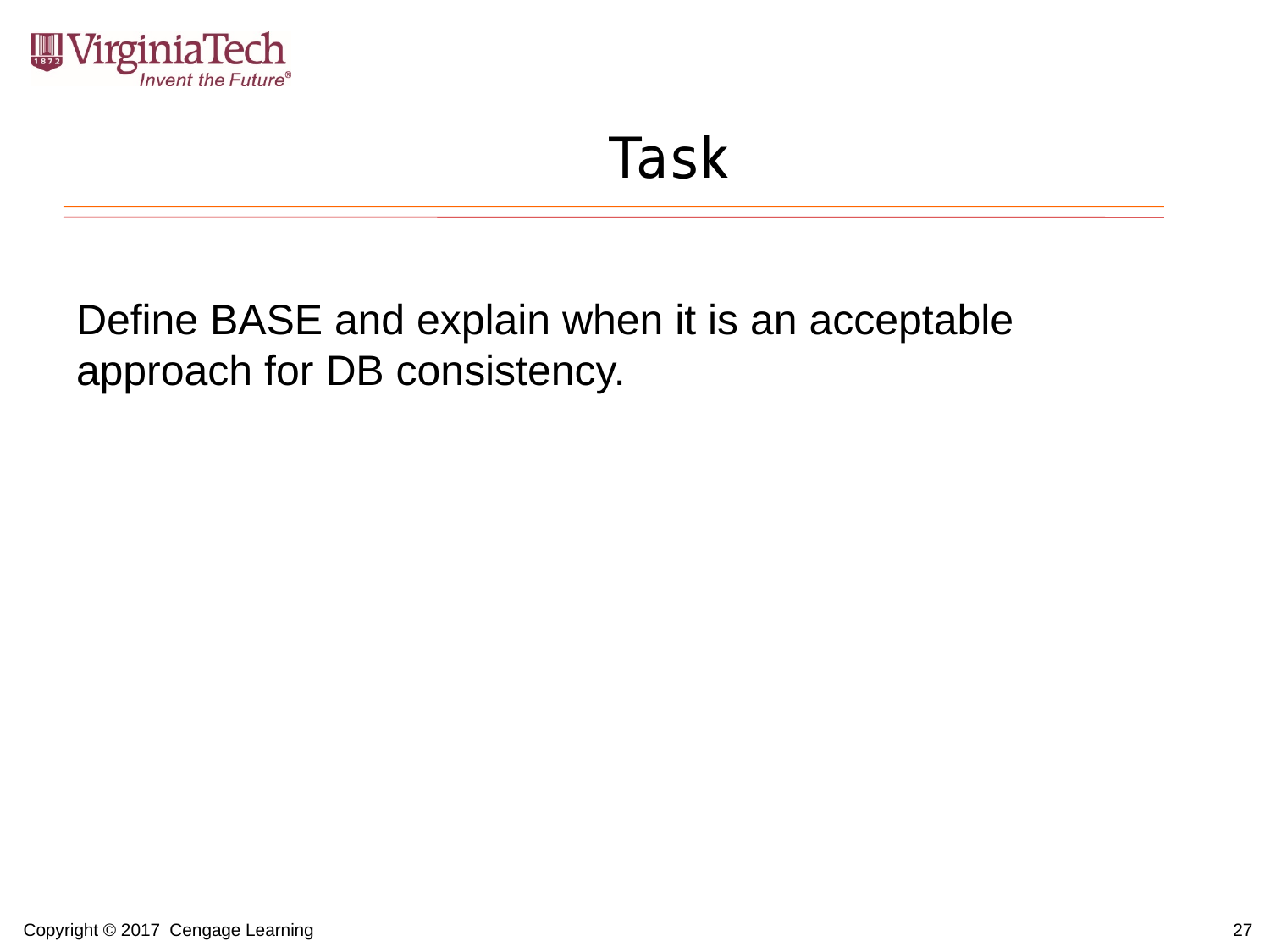

# Task
Define BASE and explain when it is an acceptable approach for DB consistency.
27
Copyright © 2017  Cengage Learning